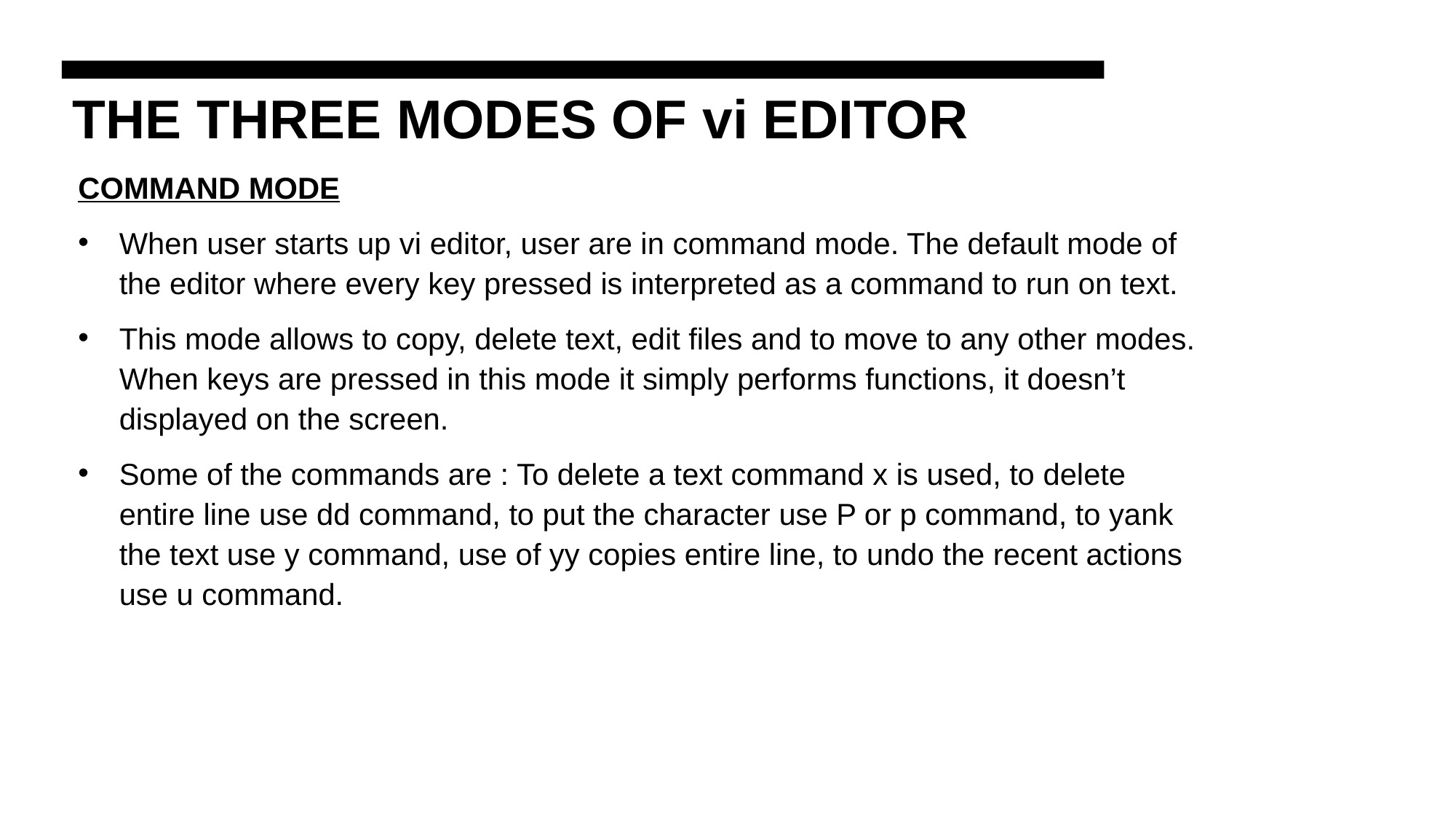

# THE THREE MODES OF vi EDITOR
COMMAND MODE
When user starts up vi editor, user are in command mode. The default mode of the editor where every key pressed is interpreted as a command to run on text.
This mode allows to copy, delete text, edit files and to move to any other modes. When keys are pressed in this mode it simply performs functions, it doesn’t displayed on the screen.
Some of the commands are : To delete a text command x is used, to delete entire line use dd command, to put the character use P or p command, to yank the text use y command, use of yy copies entire line, to undo the recent actions use u command.